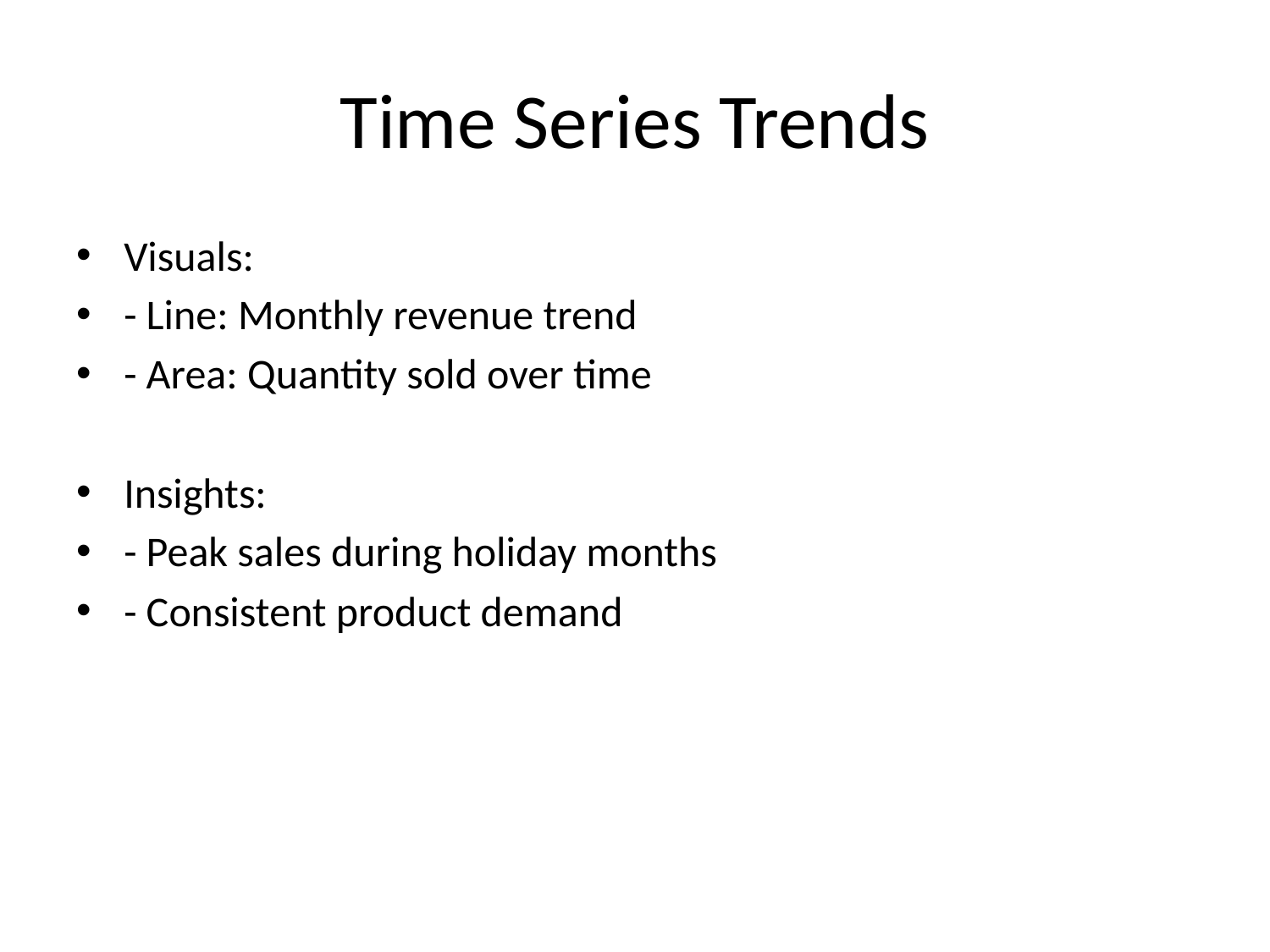

# Time Series Trends
Visuals:
- Line: Monthly revenue trend
- Area: Quantity sold over time

Insights:
- Peak sales during holiday months
- Consistent product demand